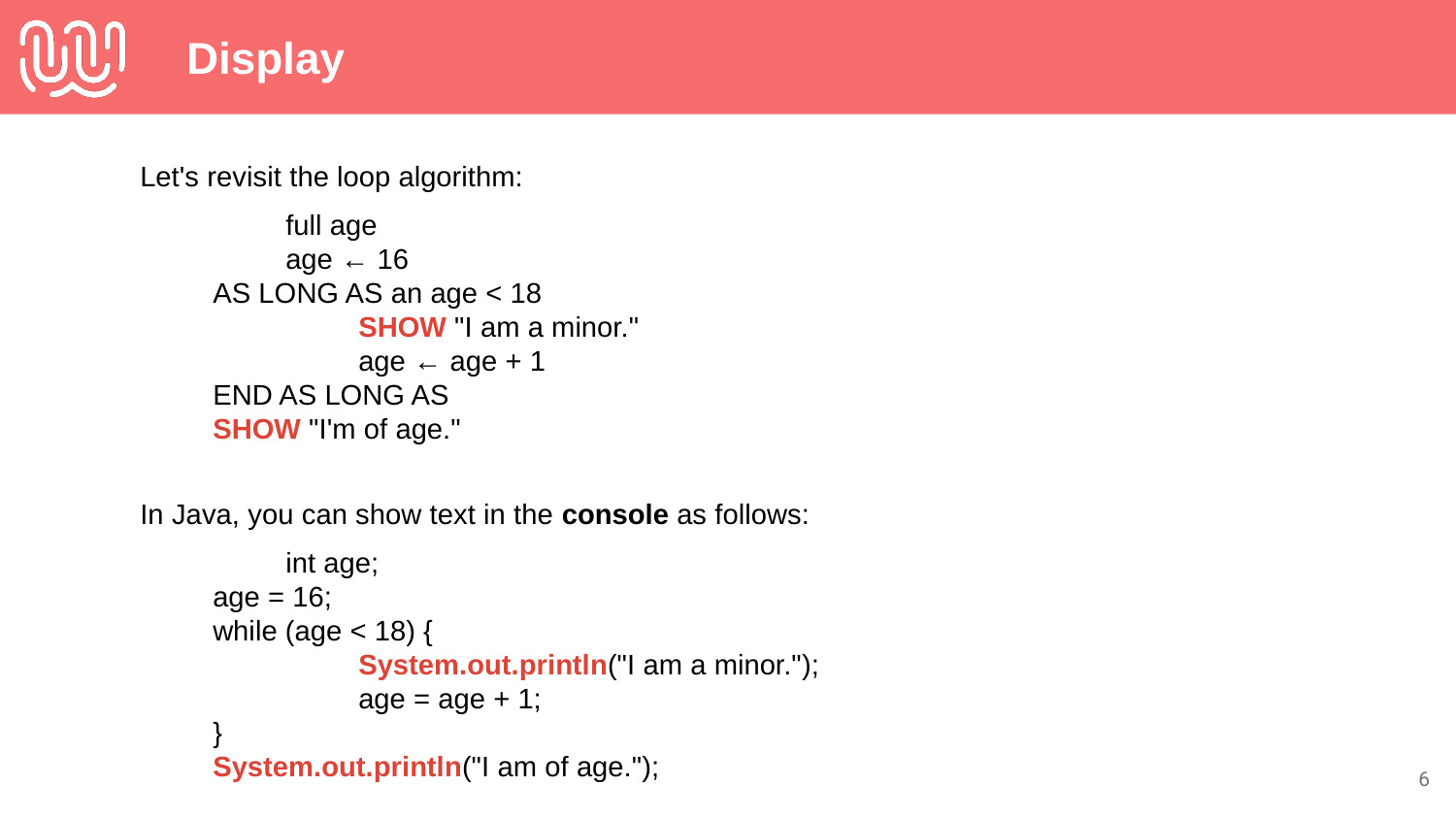

# Display
Let's revisit the loop algorithm:
	full age
	age ← 16
AS LONG AS an age < 18
	SHOW "I am a minor."
	age ← age + 1
END AS LONG AS
SHOW "I'm of age."
In Java, you can show text in the console as follows:

	int age;
age = 16;
while (age < 18) {
	System.out.println("I am a minor.");
	age = age + 1;
}
System.out.println("I am of age.");
6